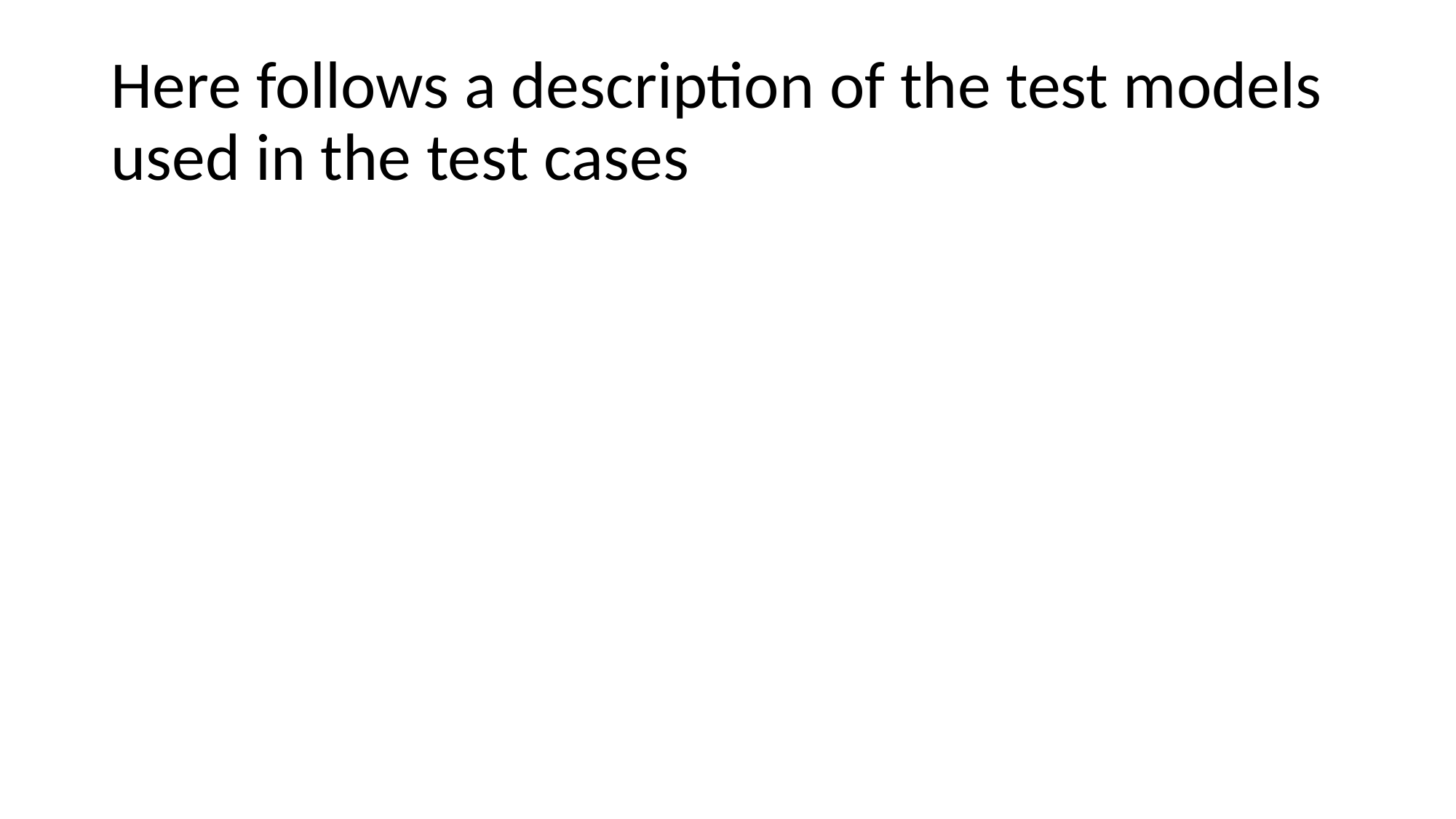

# Here follows a description of the test models used in the test cases